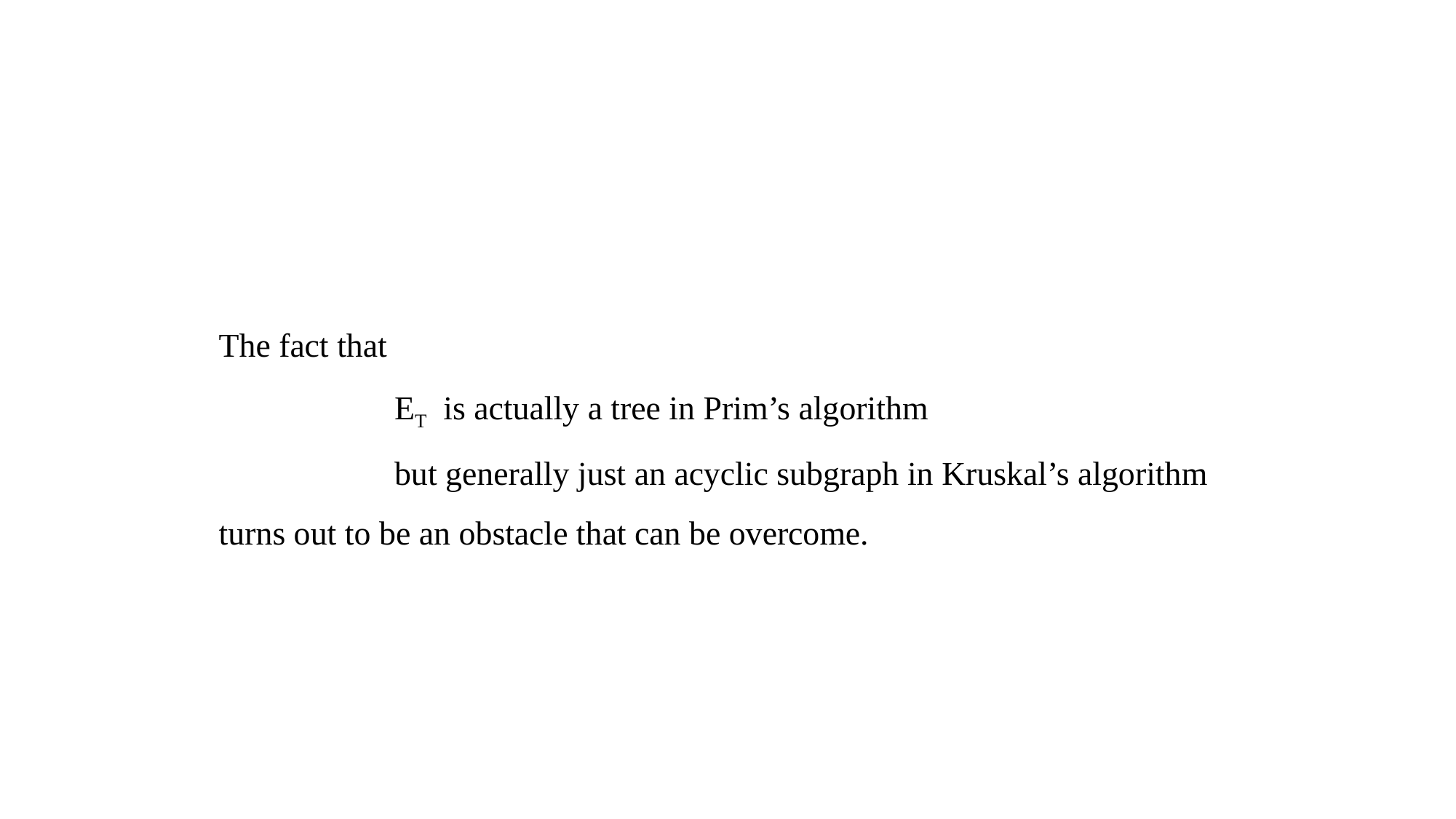

The fact that
                     ET  is actually a tree in Prim’s algorithm
                     but generally just an acyclic subgraph in Kruskal’s algorithm turns out to be an obstacle that can be overcome.